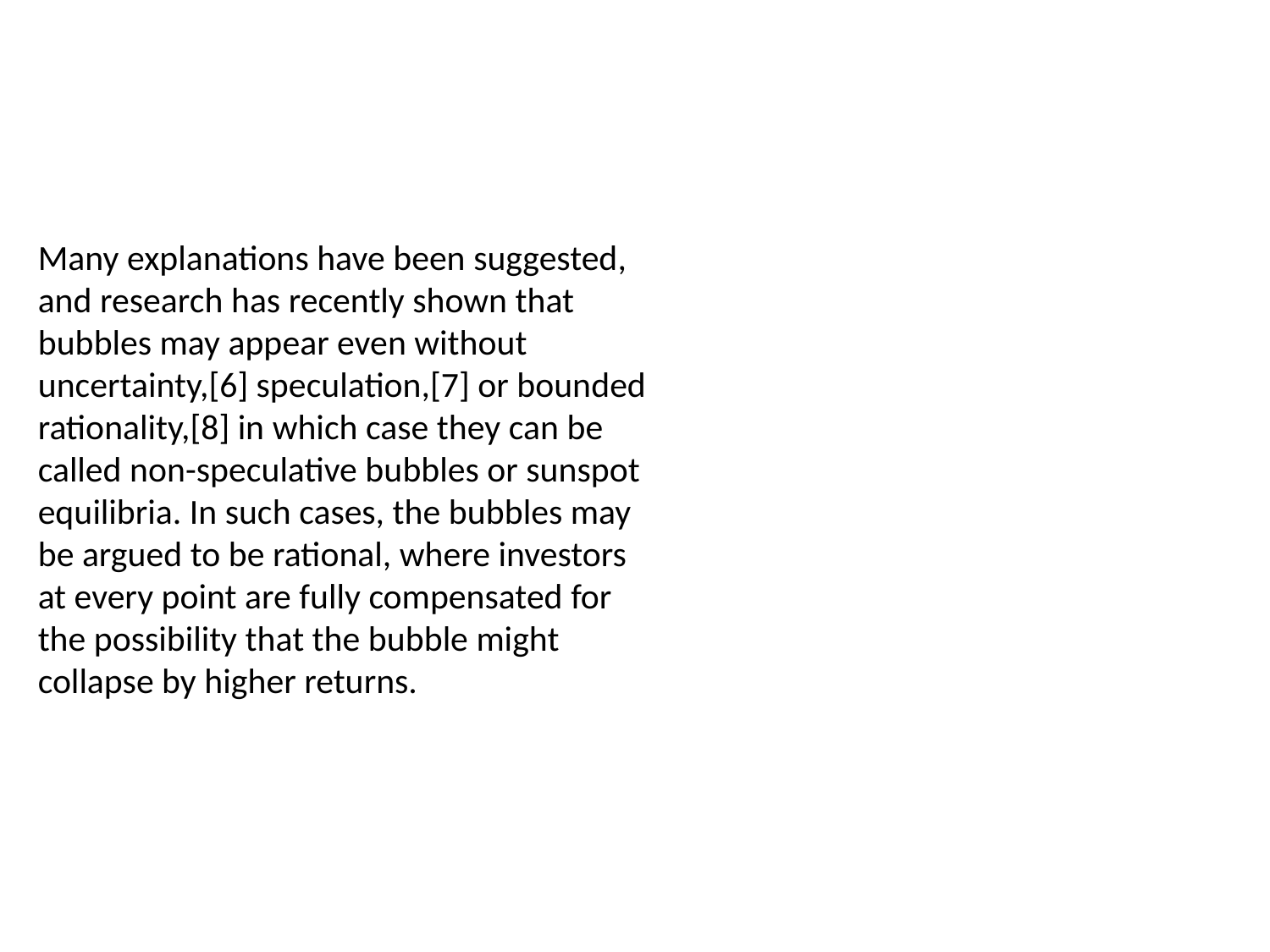

Many explanations have been suggested, and research has recently shown that bubbles may appear even without uncertainty,[6] speculation,[7] or bounded rationality,[8] in which case they can be called non-speculative bubbles or sunspot equilibria. In such cases, the bubbles may be argued to be rational, where investors at every point are fully compensated for the possibility that the bubble might collapse by higher returns.